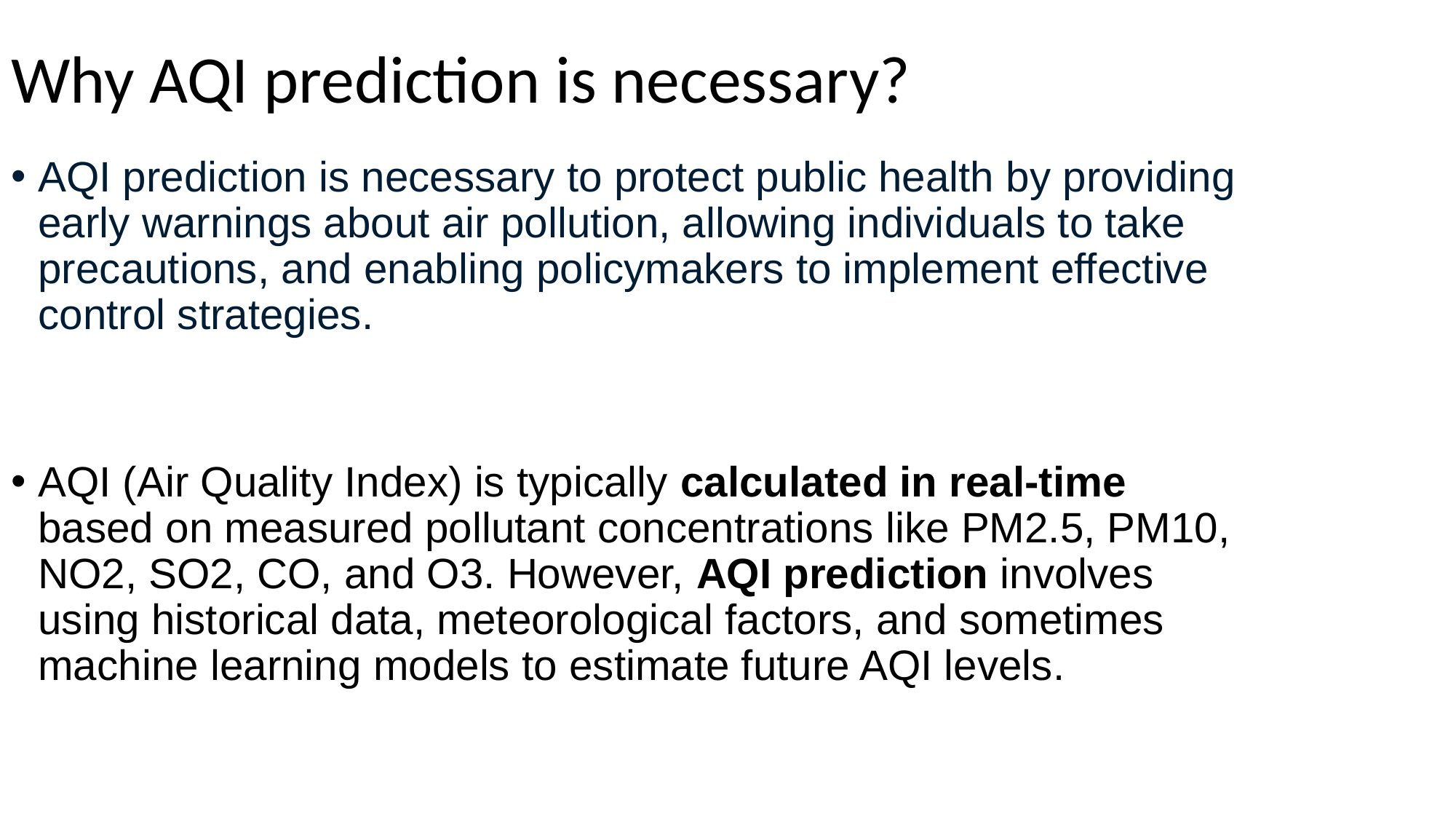

# Why AQI prediction is necessary?
AQI prediction is necessary to protect public health by providing early warnings about air pollution, allowing individuals to take precautions, and enabling policymakers to implement effective control strategies.

AQI (Air Quality Index) is typically calculated in real-time based on measured pollutant concentrations like PM2.5, PM10, NO2, SO2, CO, and O3. However, AQI prediction involves using historical data, meteorological factors, and sometimes machine learning models to estimate future AQI levels.